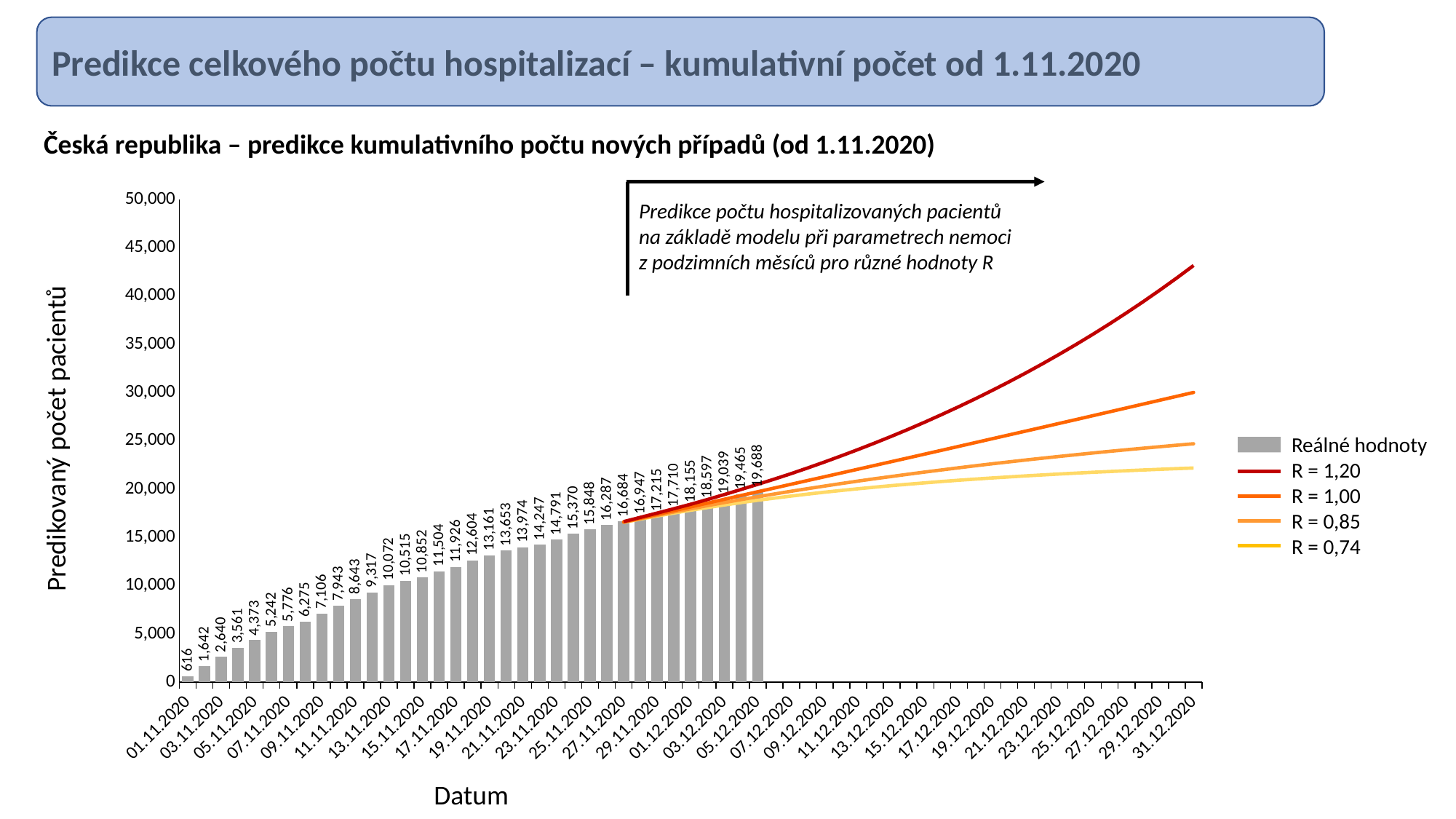

Predikce celkového počtu hospitalizací – kumulativní počet od 1.11.2020
Česká republika – predikce kumulativního počtu nových případů (od 1.11.2020)

### Chart

| Category | Reálné hodnoty | R = 0.74 | R = 0.85 | R = 1.00 | R = 1.20 |  |
|---|---|---|---|---|---|---|
| 01.11.2020 | 616.0 | None | None | None | None | None |
| 02.11.2020 | 1642.0 | None | None | None | None | None |
| 03.11.2020 | 2640.0 | None | None | None | None | None |
| 04.11.2020 | 3561.0 | None | None | None | None | None |
| 05.11.2020 | 4373.0 | None | None | None | None | None |
| 06.11.2020 | 5242.0 | None | None | None | None | None |
| 07.11.2020 | 5776.0 | None | None | None | None | None |
| 08.11.2020 | 6275.0 | None | None | None | None | None |
| 09.11.2020 | 7106.0 | None | None | None | None | None |
| 10.11.2020 | 7943.0 | None | None | None | None | None |
| 11.11.2020 | 8643.0 | None | None | None | None | None |
| 12.11.2020 | 9317.0 | None | None | None | None | None |
| 13.11.2020 | 10072.0 | None | None | None | None | None |
| 14.11.2020 | 10515.0 | None | None | None | None | None |
| 15.11.2020 | 10852.0 | None | None | None | None | None |
| 16.11.2020 | 11504.0 | None | None | None | None | None |
| 17.11.2020 | 11926.0 | None | None | None | None | None |
| 18.11.2020 | 12604.0 | None | None | None | None | None |
| 19.11.2020 | 13161.0 | None | None | None | None | None |
| 20.11.2020 | 13653.0 | None | None | None | None | None |
| 21.11.2020 | 13974.0 | None | None | None | None | None |
| 22.11.2020 | 14247.0 | None | None | None | None | None |
| 23.11.2020 | 14791.0 | None | None | None | None | None |
| 24.11.2020 | 15370.0 | None | None | None | None | None |
| 25.11.2020 | 15848.0 | None | None | None | None | None |
| 26.11.2020 | 16287.0 | None | None | None | None | None |
| 27.11.2020 | 16684.0 | 16558.427007581548 | 16576.858574823174 | 16601.0287302825 | 16633.320447032995 | None |
| 28.11.2020 | 16947.0 | 16895.62463345494 | 16940.318511549973 | 16999.089056667344 | 17077.43464552667 | None |
| 29.11.2020 | 17215.0 | 17216.2101999147 | 17290.818146281817 | 17388.900590503952 | 17519.658335066415 | None |
| 30.11.2020 | 17710.0 | 17521.95506888943 | 17630.9792836284 | 17775.260570359198 | 17969.512950271368 | None |
| 01.12.2020 | 18155.0 | 17814.276288044126 | 17963.178265015405 | 18162.783215744865 | 18435.94092950241 | None |
| 02.12.2020 | 18597.0 | 18093.00987775099 | 18287.95472816618 | 18553.38133796049 | 18923.63878724987 | None |
| 03.12.2020 | 19039.0 | 18357.951768789437 | 18605.37001658406 | 18947.722256629568 | 19434.672510582608 | None |
| 04.12.2020 | 19465.0 | 18608.995879830996 | 18913.29629576371 | 19340.69537083015 | 19959.351274304132 | None |
| 05.12.2020 | 19688.0 | 18846.5840070447 | 19211.15860023594 | 19730.393620658528 | 20494.572884506335 | None |
| 06.12.2020 | None | 19071.81794841028 | 19499.880316858806 | 20118.133654865433 | 21043.809500826763 | None |
| 07.12.2020 | None | 19285.99001628746 | 19781.275185751474 | 20507.391054200692 | 21614.822558385193 | None |
| 08.12.2020 | None | 19489.73338686749 | 20055.827929203035 | 20898.77137731742 | 22209.3137265454 | None |
| 09.12.2020 | None | 19683.369966792845 | 20323.39155868737 | 21291.336973668826 | 22825.568569167328 | None |
| 10.12.2020 | None | 19867.334981302884 | 20583.7726841692 | 21684.042643211982 | 23461.574307926214 | None |
| 11.12.2020 | None | 20041.862694920383 | 20836.603760895738 | 22075.893353805608 | 24116.254146590152 | None |
| 12.12.2020 | None | 20207.33687988253 | 21082.188793021953 | 22467.315069222248 | 24792.059227357902 | None |
| 13.12.2020 | None | 20364.62905594843 | 21321.318901737308 | 22859.524338447376 | 25492.458208526165 | None |
| 14.12.2020 | None | 20514.26586410952 | 21554.402603937666 | 23253.05971860457 | 26219.075972631363 | None |
| 15.12.2020 | None | 20656.701181281627 | 21781.572042716423 | 23647.47905937274 | 26971.11710912719 | None |
| 16.12.2020 | None | 20792.170681861084 | 22002.758402991505 | 24042.22693455042 | 27747.91466581366 | None |
| 17.12.2020 | None | 20920.948439457927 | 22217.921303407453 | 24437.014162366475 | 28550.246019366474 | None |
| 18.12.2020 | None | 21043.41879323058 | 22427.37646628435 | 24832.21075846588 | 29380.085240444627 | None |
| 19.12.2020 | None | 21159.83554527987 | 22631.263069638873 | 25228.07285644047 | 30239.178713804664 | None |
| 20.12.2020 | None | 21270.628213553144 | 22829.887709130173 | 25624.657836674065 | 31128.538487668935 | None |
| 21.12.2020 | None | 21376.10205357695 | 23023.45212591877 | 26021.899794680216 | 32048.521218746733 | None |
| 22.12.2020 | None | 21476.56641518831 | 23211.971760973636 | 26419.584257442795 | 32999.578965350505 | None |
| 23.12.2020 | None | 21572.330302590293 | 23395.646120528152 | 26817.717938498317 | 33982.85195104222 | None |
| 24.12.2020 | None | 21663.541690399987 | 23574.526702267754 | 27216.381108411464 | 35000.035490015944 | None |
| 25.12.2020 | None | 21750.423156987395 | 23748.780950152854 | 27615.66936463266 | 36052.57107442843 | None |
| 26.12.2020 | None | 21833.20888422933 | 23918.553339317936 | 28015.583695647736 | 37141.46044136697 | None |
| 27.12.2020 | None | 21912.113213069442 | 24084.016525393654 | 28416.05114399301 | 38267.616373822464 | None |
| 28.12.2020 | None | 21987.38425431867 | 24245.28479047867 | 28816.99489885509 | 39432.06808665829 | None |
| 29.12.2020 | None | 22059.22317264718 | 24402.460383401623 | 29218.446245526648 | 40636.285755028875 | None |
| 30.12.2020 | None | 22127.819164409542 | 24555.593375628763 | 29620.460965245104 | 41881.85338348457 | None |
| 31.12.2020 | None | 22193.35648955387 | 24704.912140862878 | 30023.050616433964 | 43170.29252300662 | None |
Predikce počtu hospitalizovaných pacientů
na základě modelu při parametrech nemoci
z podzimních měsíců pro různé hodnoty R
Predikovaný počet pacientů
Reálné hodnoty
R = 1,20
R = 1,00
R = 0,85
R = 0,74

Datum